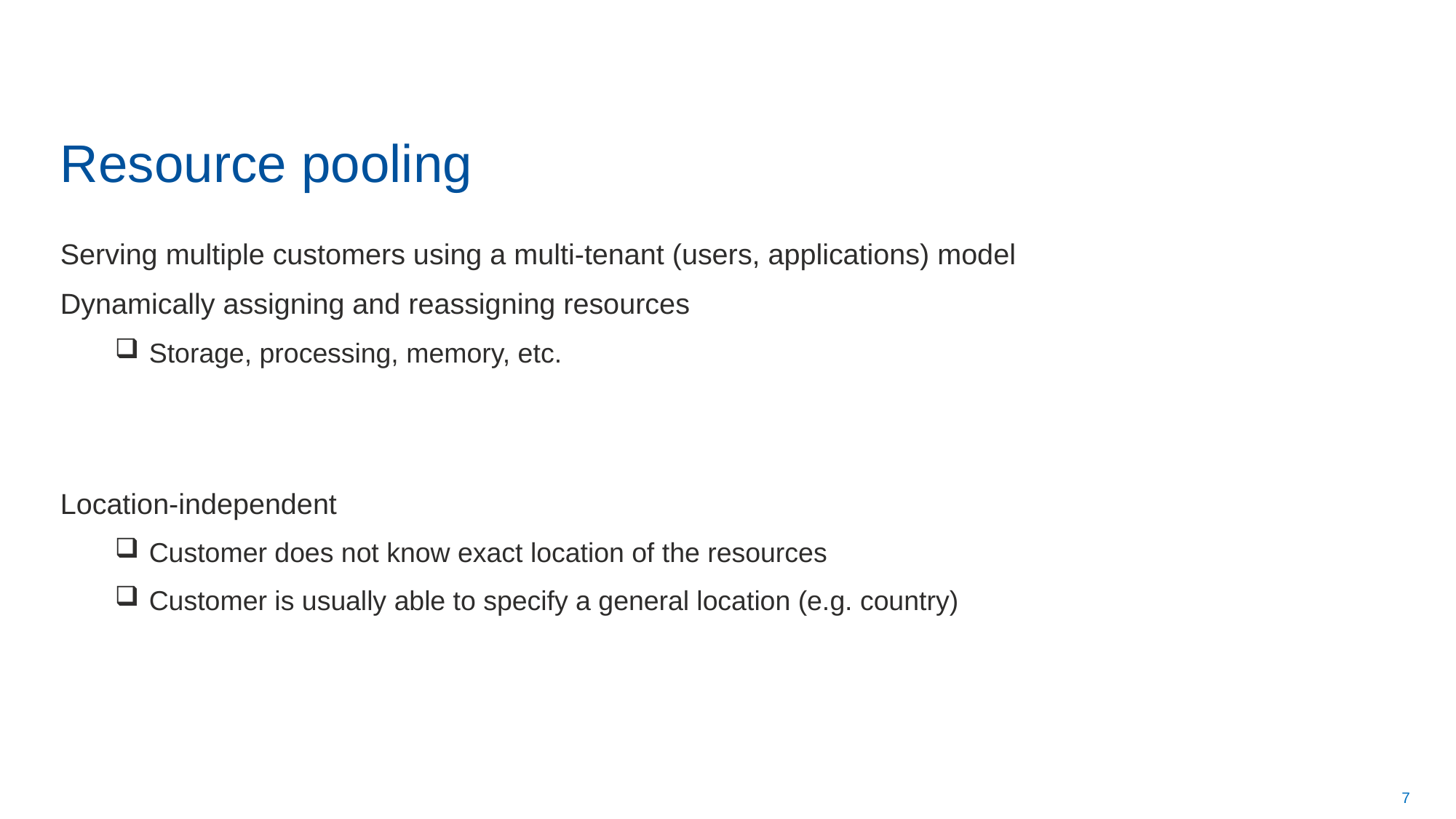

# Resource pooling
Serving multiple customers using a multi-tenant (users, applications) model
Dynamically assigning and reassigning resources
Storage, processing, memory, etc.

Location-independent
Customer does not know exact location of the resources
Customer is usually able to specify a general location (e.g. country)